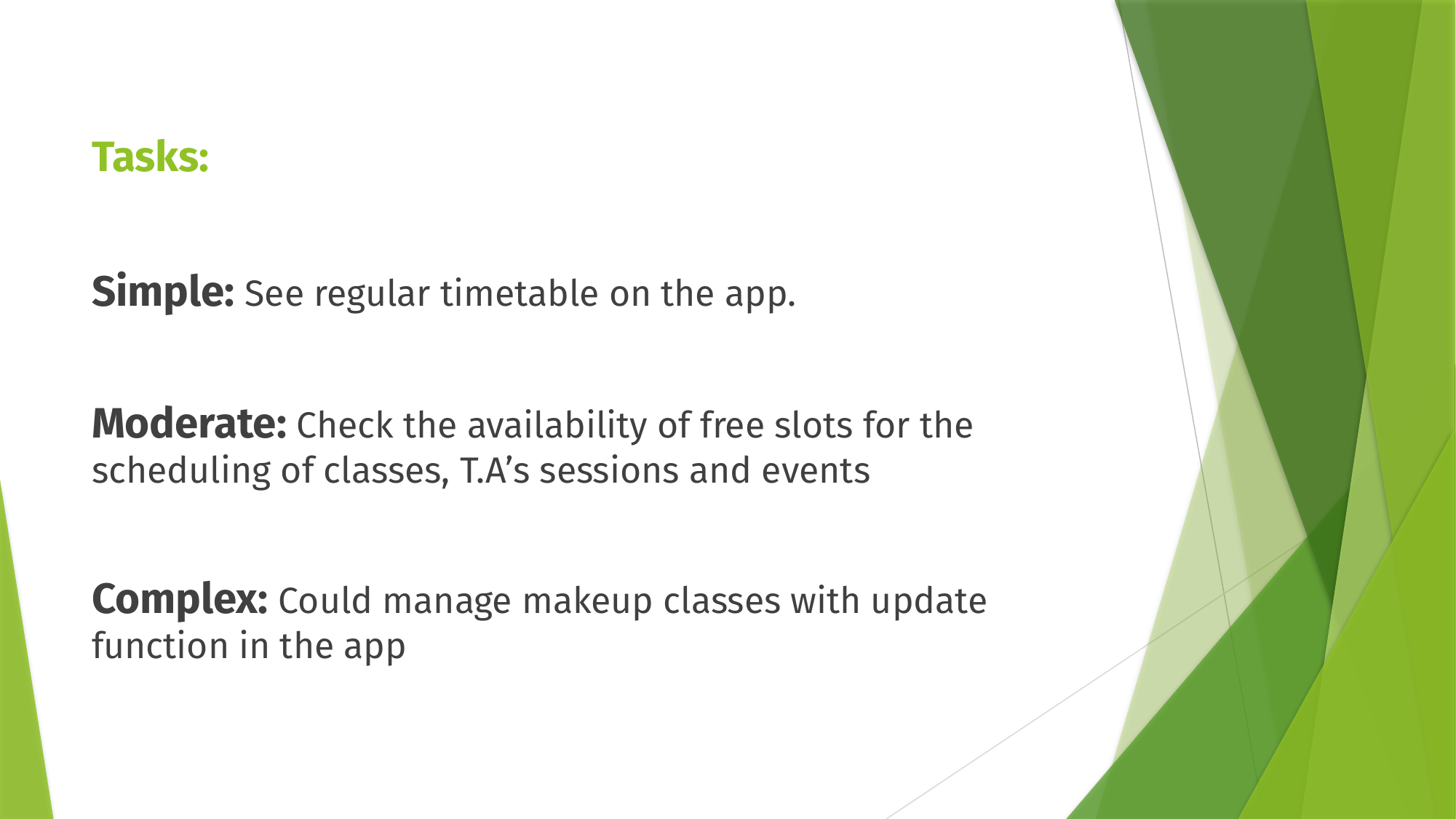

# Tasks:
Simple: See regular timetable on the app.

Moderate: Check the availability of free slots for the scheduling of classes, T.A’s sessions and events

Complex: Could manage makeup classes with update function in the app